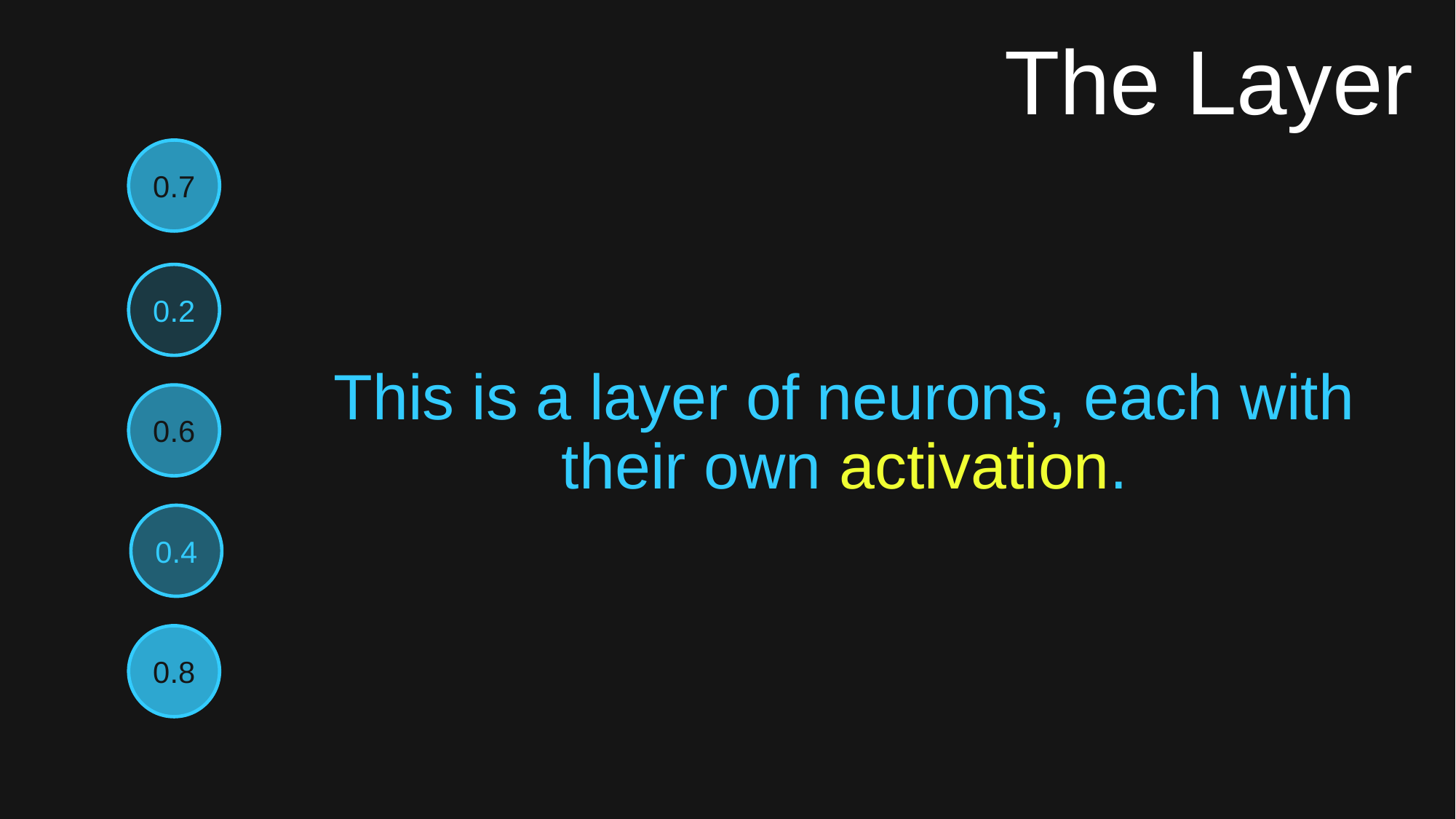

# The Layer
0.7
0.2
This is a layer of neurons, each with their own activation.
0.6
0.4
0.8